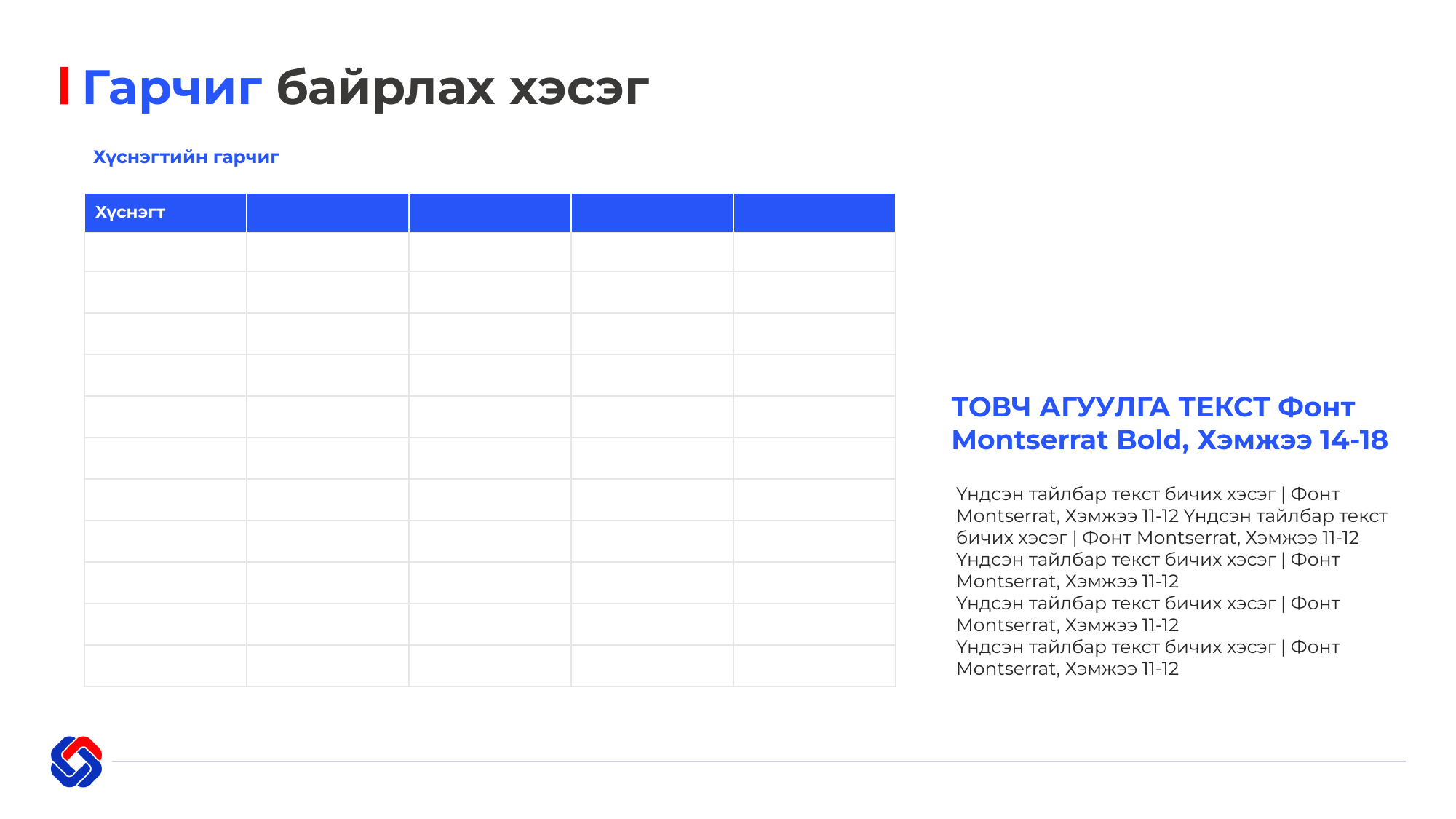

Гарчиг байрлах хэсэг

Хүснэгтийн гарчиг
| Хүснэгт |  |  |  |  |
| --- | --- | --- | --- | --- |
|  |  |  |  |  |
|  |  |  |  |  |
|  |  |  |  |  |
|  |  |  |  |  |
|  |  |  |  |  |
|  |  |  |  |  |
|  |  |  |  |  |
|  |  |  |  |  |
|  |  |  |  |  |
|  |  |  |  |  |
|  |  |  |  |  |
ТОВЧ АГУУЛГА ТЕКСТ Фонт Montserrat Bold, Хэмжээ 14-18
Үндсэн тайлбар текст бичих хэсэг | Фонт Montserrat, Хэмжээ 11-12 Үндсэн тайлбар текст бичих хэсэг | Фонт Montserrat, Хэмжээ 11-12
Үндсэн тайлбар текст бичих хэсэг | Фонт Montserrat, Хэмжээ 11-12
Үндсэн тайлбар текст бичих хэсэг | Фонт Montserrat, Хэмжээ 11-12
Үндсэн тайлбар текст бичих хэсэг | Фонт Montserrat, Хэмжээ 11-12